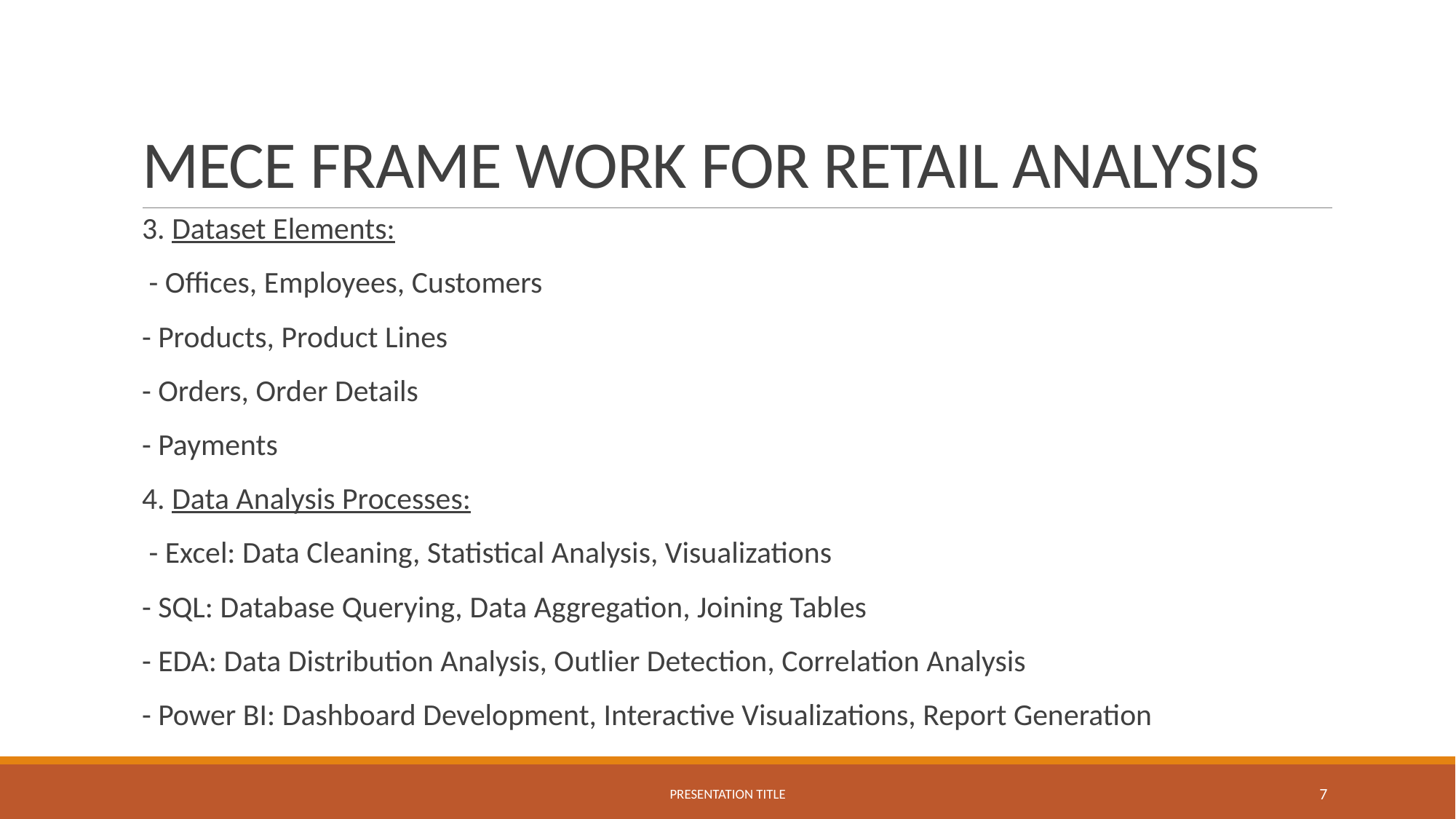

# MECE FRAME WORK FOR RETAIL ANALYSIS
3. Dataset Elements:
 - Offices, Employees, Customers
- Products, Product Lines
- Orders, Order Details
- Payments
4. Data Analysis Processes:
 - Excel: Data Cleaning, Statistical Analysis, Visualizations
- SQL: Database Querying, Data Aggregation, Joining Tables
- EDA: Data Distribution Analysis, Outlier Detection, Correlation Analysis
- Power BI: Dashboard Development, Interactive Visualizations, Report Generation
Presentation title
7